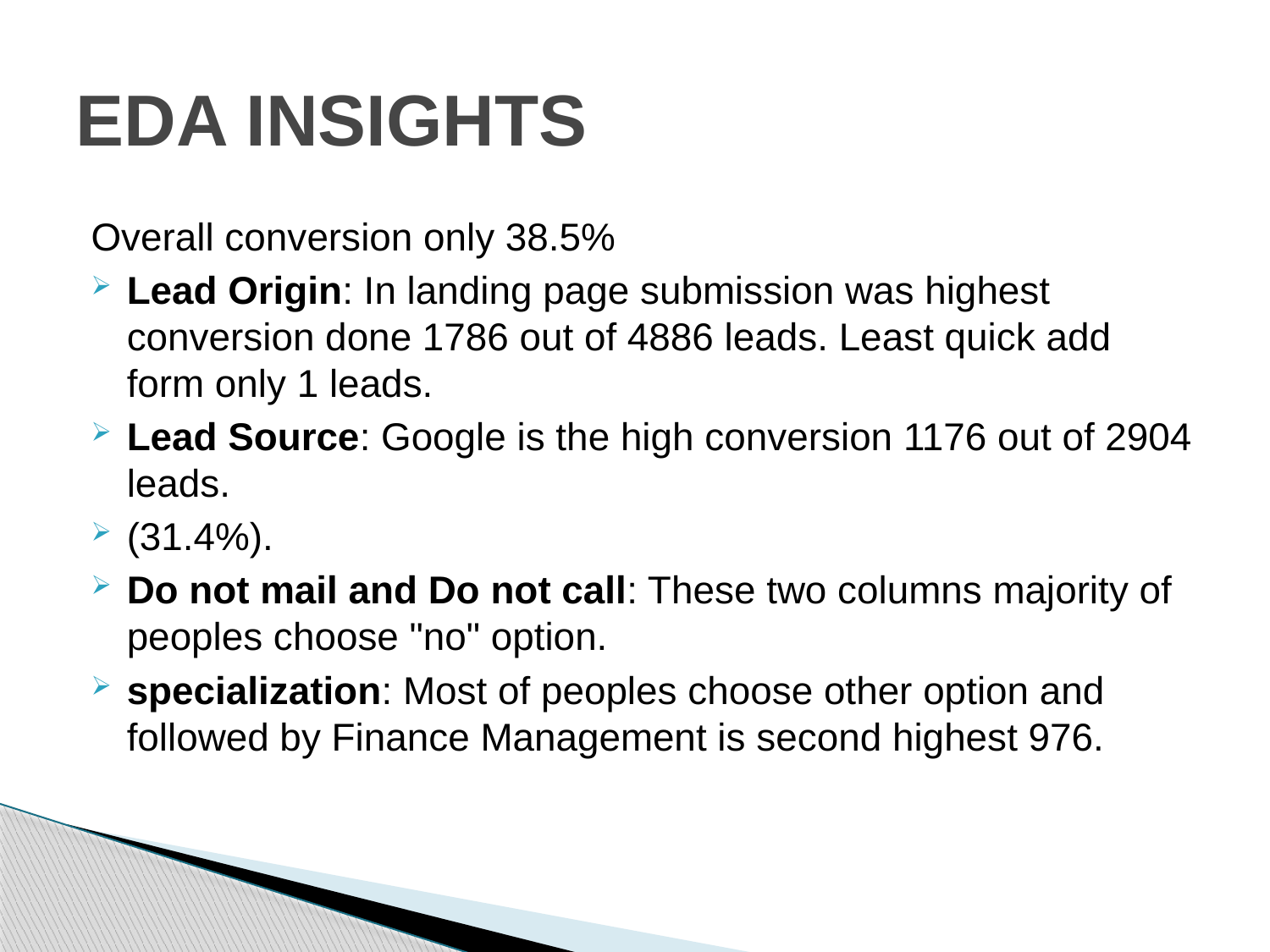

# EDA INSIGHTS
Overall conversion only 38.5%
Lead Origin: In landing page submission was highest conversion done 1786 out of 4886 leads. Least quick add form only 1 leads.
Lead Source: Google is the high conversion 1176 out of 2904 leads.
(31.4%).
Do not mail and Do not call: These two columns majority of peoples choose "no" option.
specialization: Most of peoples choose other option and followed by Finance Management is second highest 976.